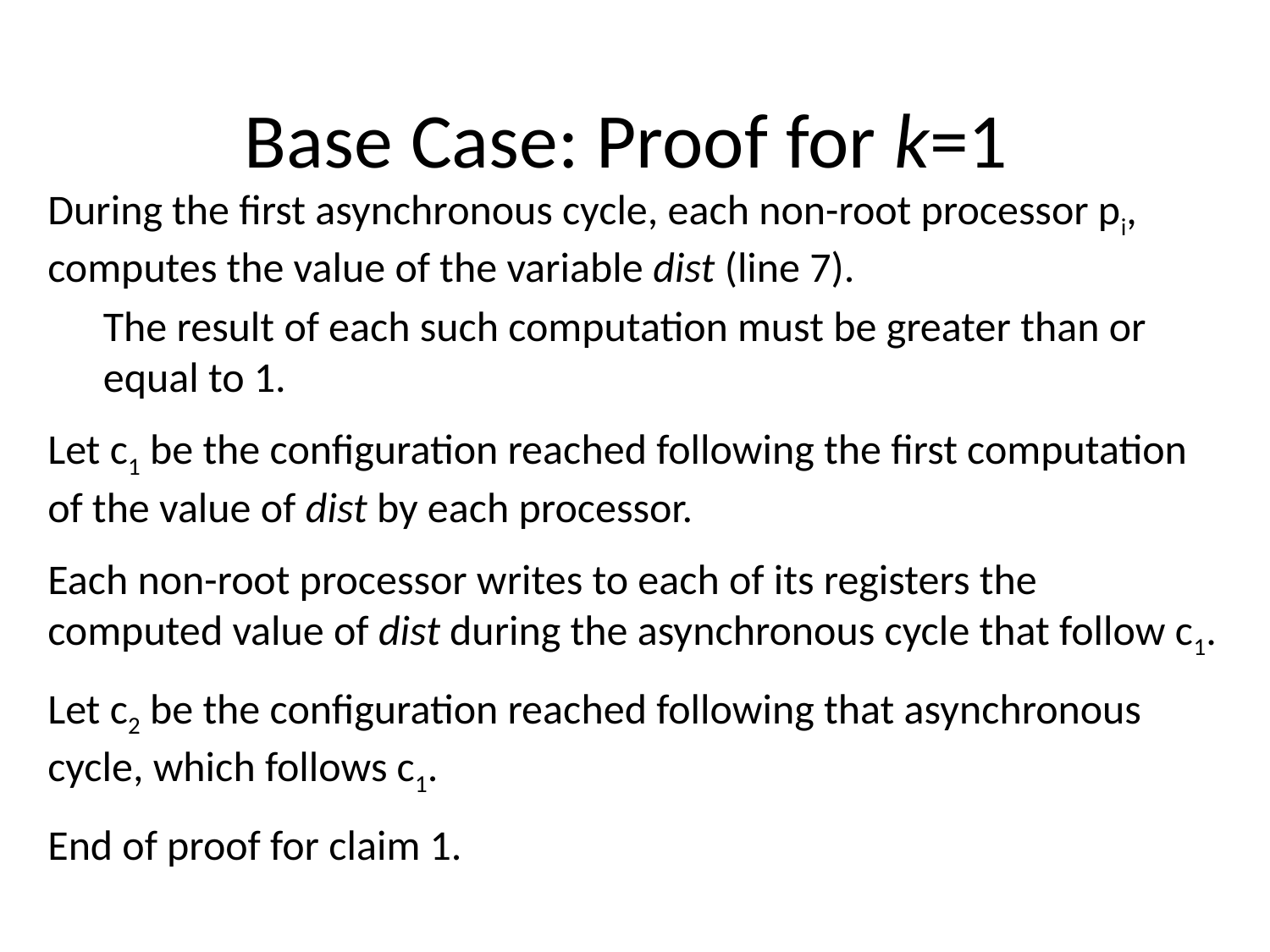

# Base Case: Proof for k=1
During the first asynchronous cycle, each non-root processor pi, computes the value of the variable dist (line 7).
The result of each such computation must be greater than or equal to 1.
Let c1 be the configuration reached following the first computation of the value of dist by each processor.
Each non-root processor writes to each of its registers the computed value of dist during the asynchronous cycle that follow c1.
Let c2 be the configuration reached following that asynchronous cycle, which follows c1.
End of proof for claim 1.